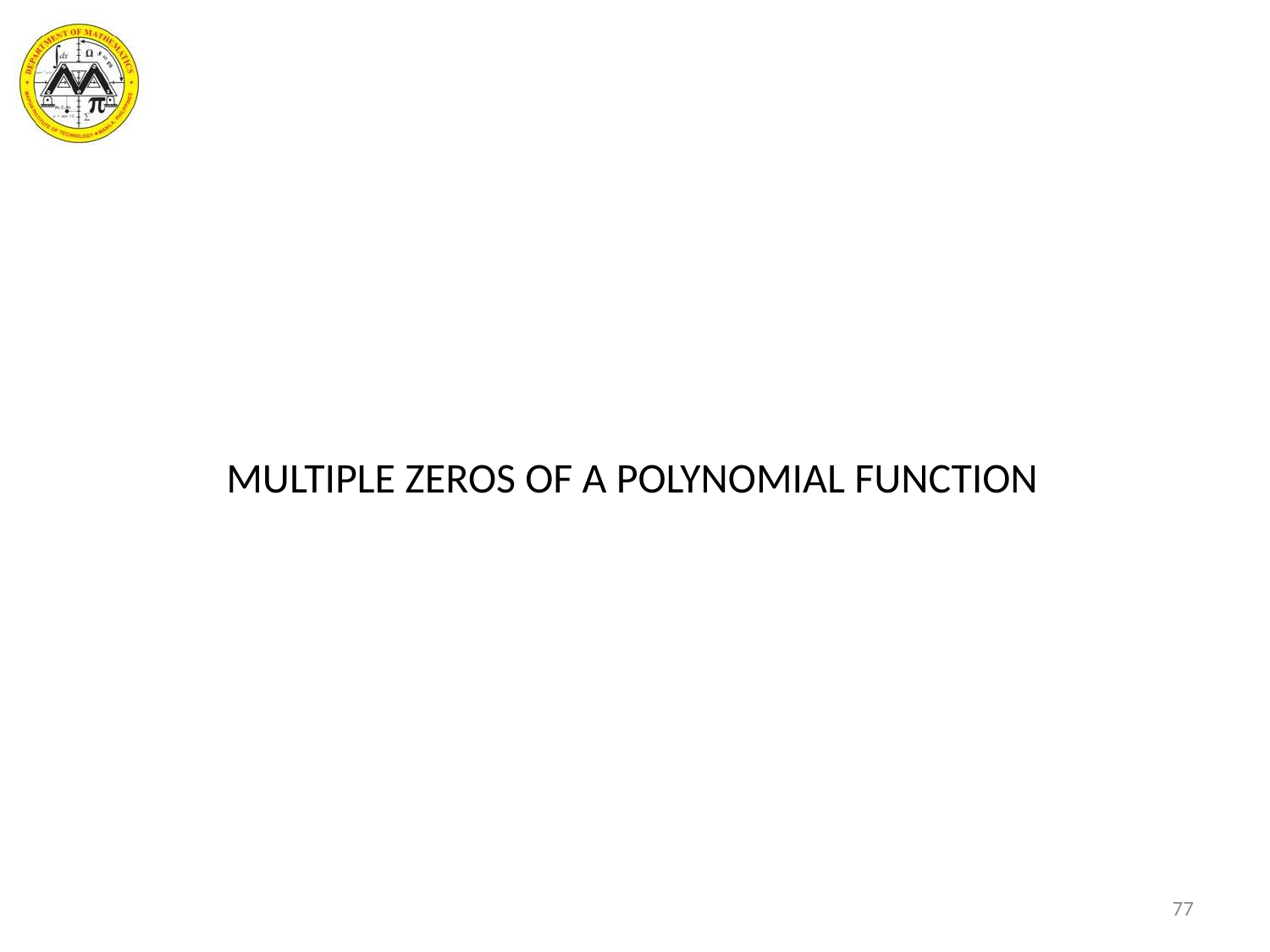

MULTIPLE ZEROS OF A POLYNOMIAL FUNCTION
77